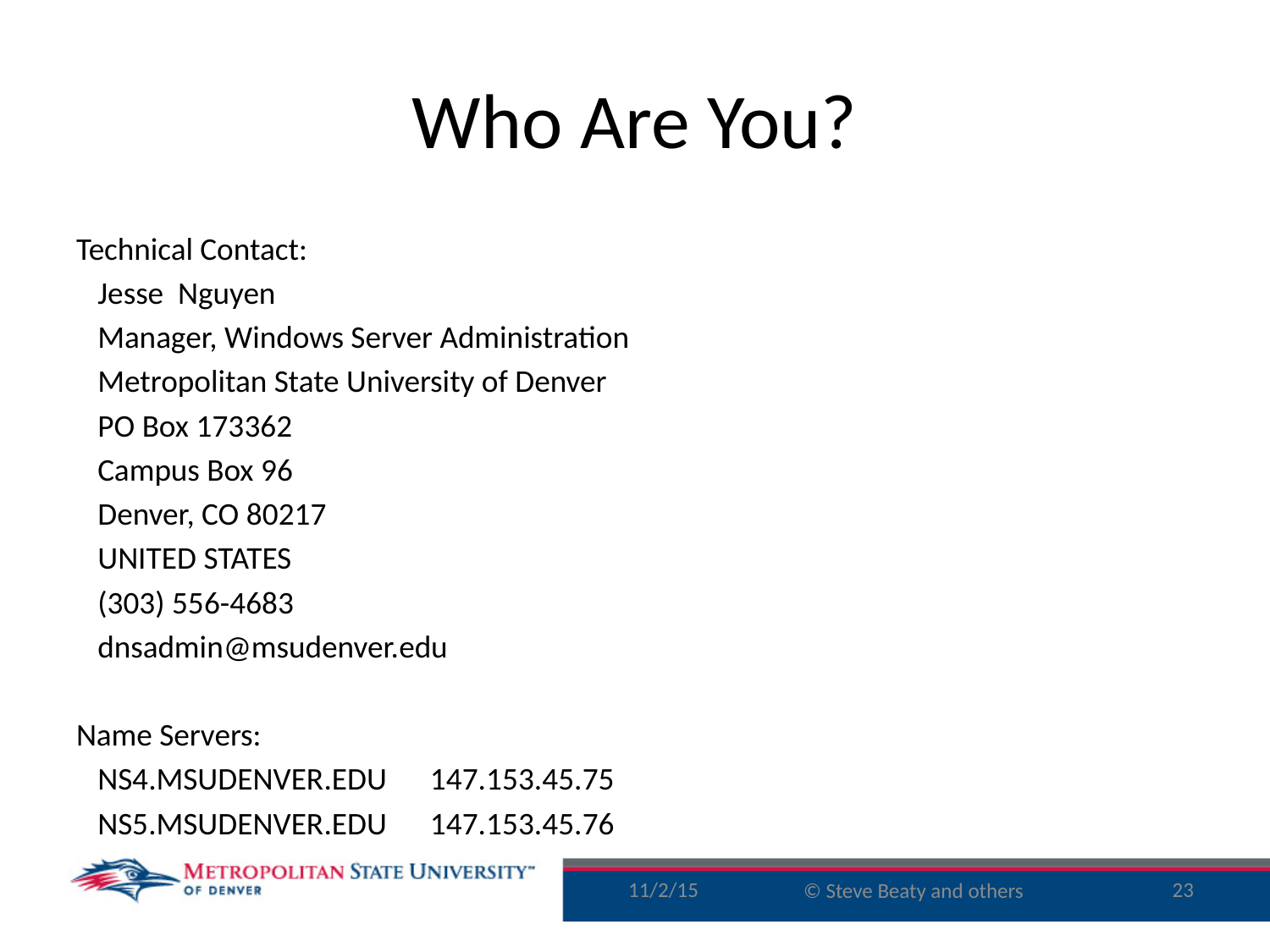

# Who Are You?
Technical Contact:
   Jesse  Nguyen
   Manager, Windows Server Administration
   Metropolitan State University of Denver
   PO Box 173362
   Campus Box 96
   Denver, CO 80217
   UNITED STATES
   (303) 556-4683
   dnsadmin@msudenver.edu

Name Servers:
   NS4.MSUDENVER.EDU      147.153.45.75
   NS5.MSUDENVER.EDU      147.153.45.76
11/2/15
23
© Steve Beaty and others